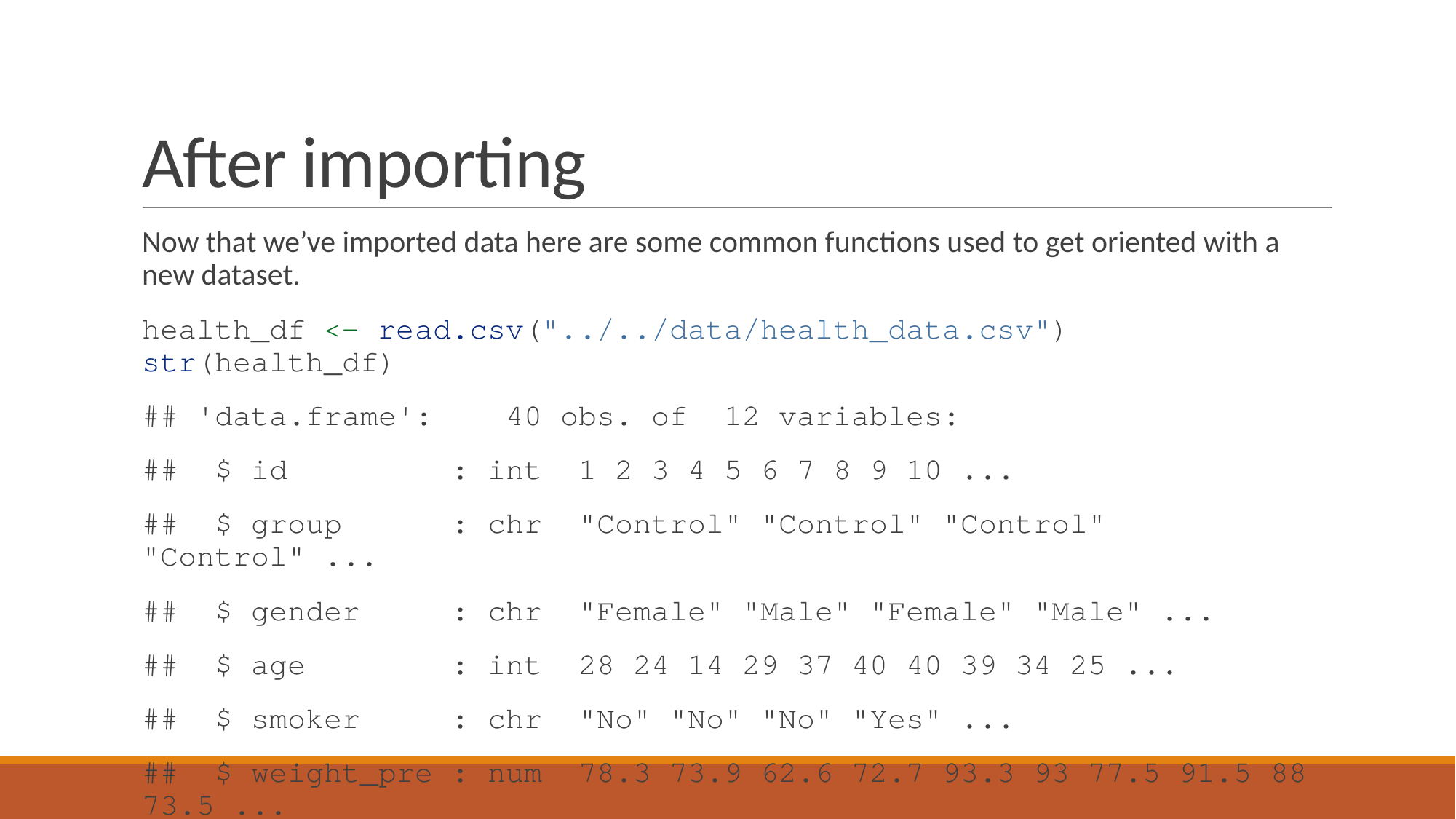

# After importing
Now that we’ve imported data here are some common functions used to get oriented with a new dataset.
health_df <- read.csv("../../data/health_data.csv")
str(health_df)
## 'data.frame':    40 obs. of  12 variables:
##  $ id         : int  1 2 3 4 5 6 7 8 9 10 ...
##  $ group      : chr  "Control" "Control" "Control" "Control" ...
##  $ gender     : chr  "Female" "Male" "Female" "Male" ...
##  $ age        : int  28 24 14 29 37 40 40 39 34 25 ...
##  $ smoker     : chr  "No" "No" "No" "Yes" ...
##  $ weight_pre : num  78.3 73.9 62.6 72.7 93.3 93 77.5 91.5 88 73.5 ...
##  $ weight_post: num  78.4 72 62 71.7 92.6 93.2 75.4 90.1 88.1 71.4 ...
##  $ bmi_pre    : num  26.2 24.5 21.8 24.1 24.6 25.1 30.7 27.3 21.6 21.9 ...
##  $ bmi_post   : num  26.3 23.4 21.1 23.1 25.6 25 31.4 25.9 22 22.1 ...
##  $ vo2max_pre : num  46.4 42.5 32.6 43.3 30 42.4 44 38.5 37.3 44.1 ...
##  $ vo2max_post: num  45.4 42.4 37.3 43.3 31.2 44.1 44.9 39.5 36.4 43.4 ...
##  $ improved   : chr  "False" "False" "True" "True" ...